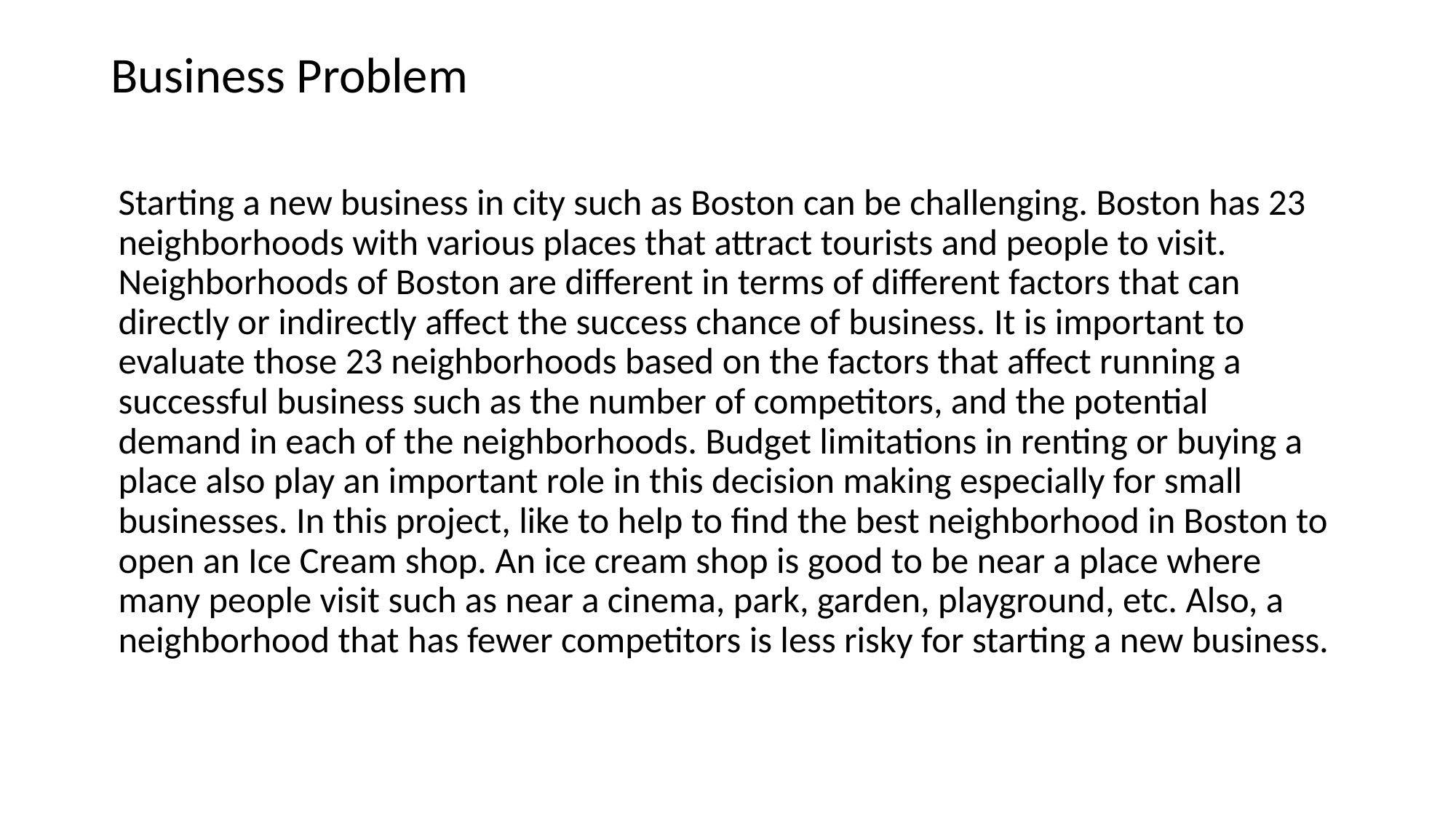

# Business Problem
Starting a new business in city such as Boston can be challenging. Boston has 23 neighborhoods with various places that attract tourists and people to visit. Neighborhoods of Boston are different in terms of different factors that can directly or indirectly affect the success chance of business. It is important to evaluate those 23 neighborhoods based on the factors that affect running a successful business such as the number of competitors, and the potential demand in each of the neighborhoods. Budget limitations in renting or buying a place also play an important role in this decision making especially for small businesses. In this project, like to help to find the best neighborhood in Boston to open an Ice Cream shop. An ice cream shop is good to be near a place where many people visit such as near a cinema, park, garden, playground, etc. Also, a neighborhood that has fewer competitors is less risky for starting a new business.